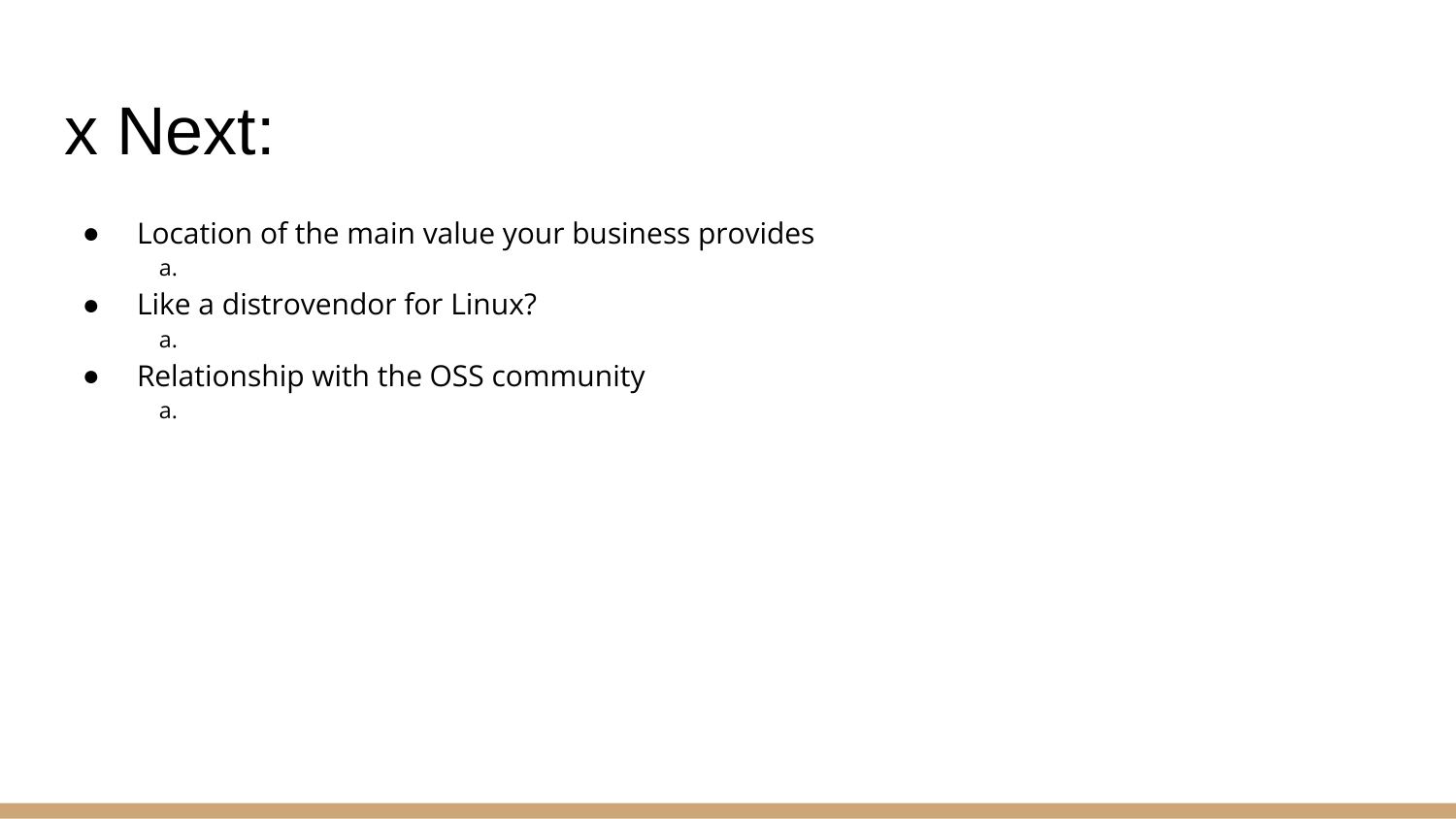

# x Next:
Location of the main value your business provides

Like a distrovendor for Linux?

Relationship with the OSS community